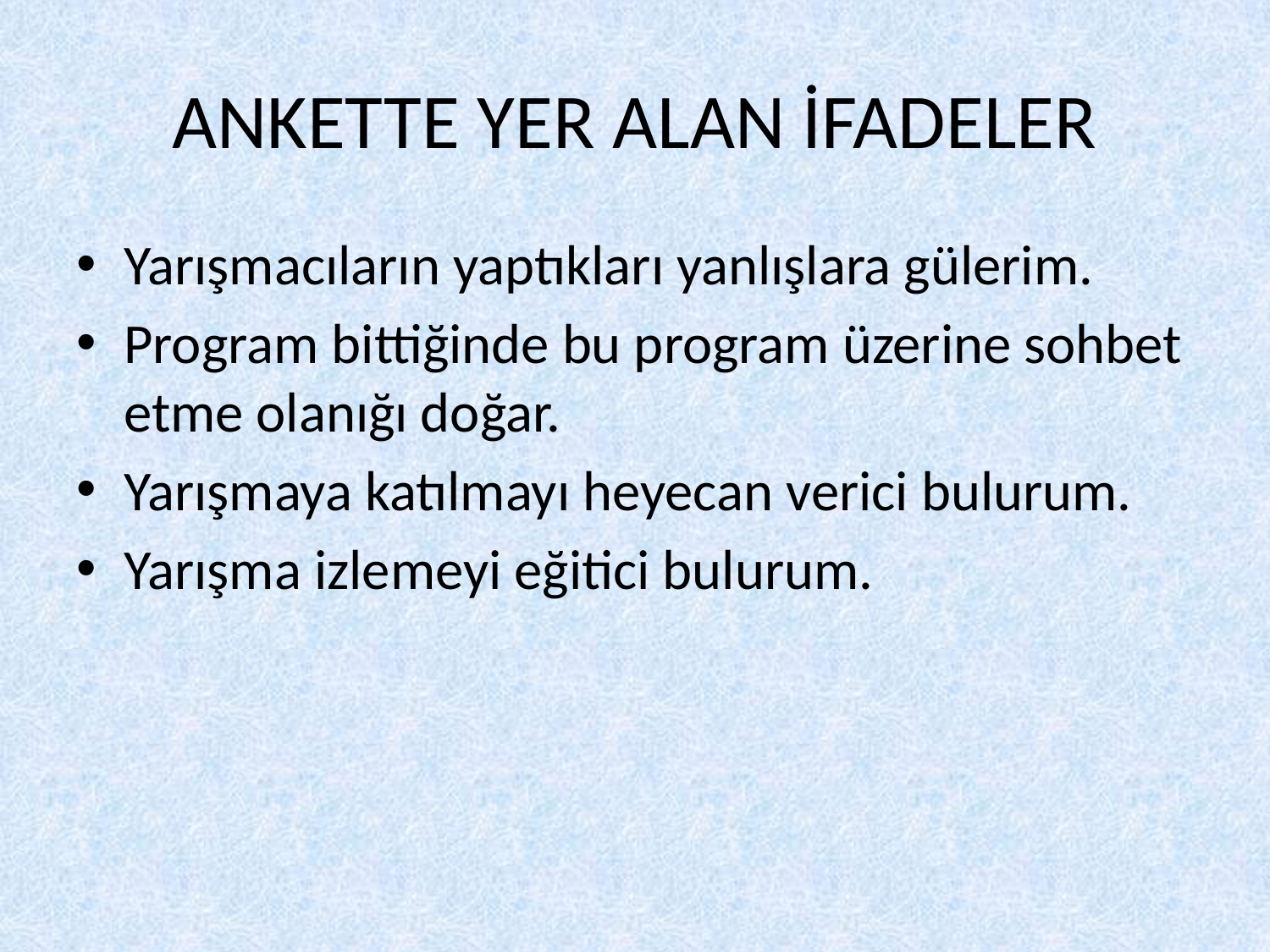

# ANKETTE YER ALAN İFADELER
Yarışmacıların yaptıkları yanlışlara gülerim.
Program bittiğinde bu program üzerine sohbet etme olanığı doğar.
Yarışmaya katılmayı heyecan verici bulurum.
Yarışma izlemeyi eğitici bulurum.